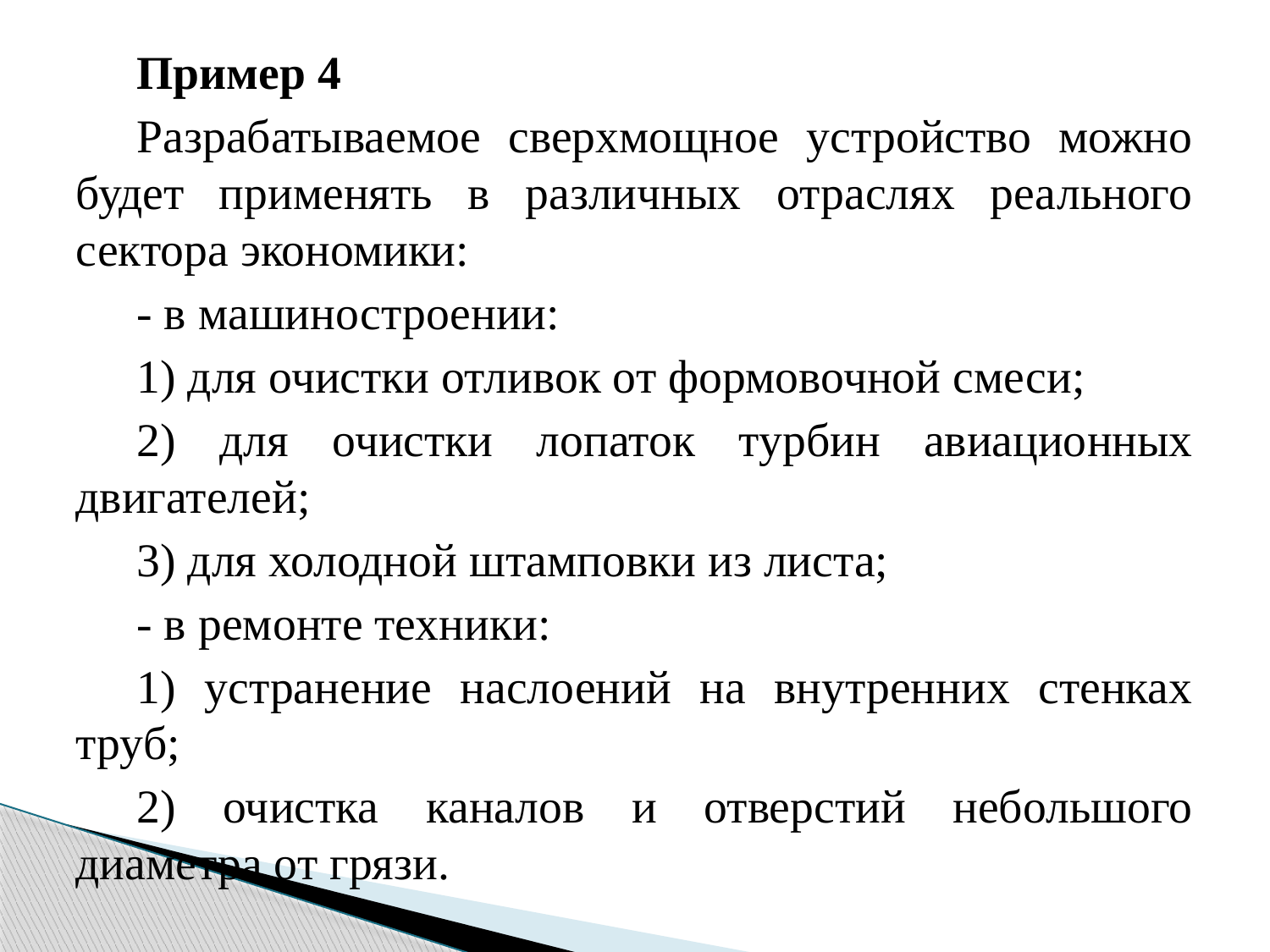

Пример 4
Разрабатываемое сверхмощное устройство можно будет применять в различных отраслях реального сектора экономики:
- в машиностроении:
1) для очистки отливок от формовочной смеси;
2) для очистки лопаток турбин авиационных двигателей;
3) для холодной штамповки из листа;
- в ремонте техники:
1) устранение наслоений на внутренних стенках труб;
2) очистка каналов и отверстий небольшого диаметра от грязи.